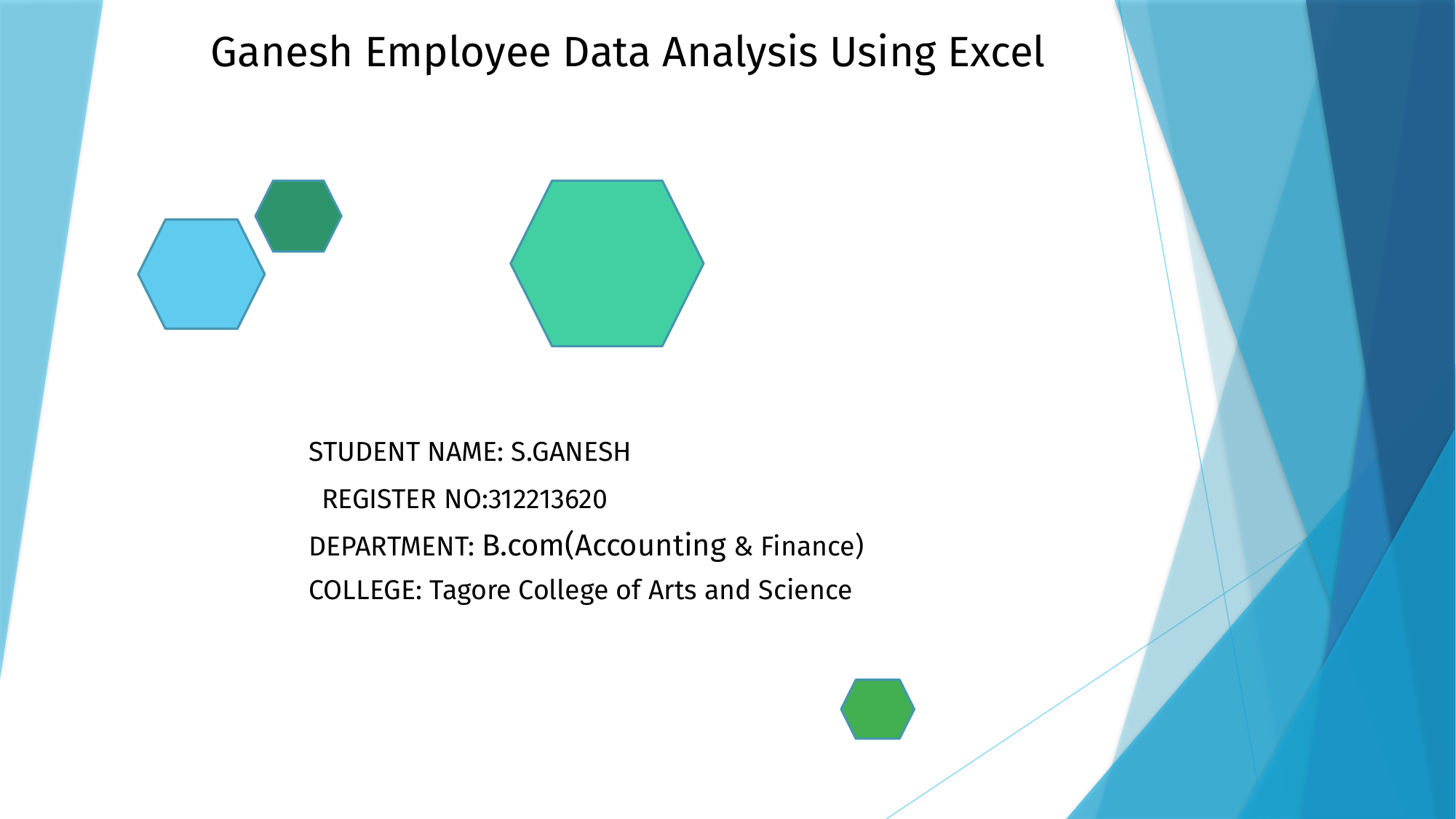

# Ganesh Employee Data Analysis Using Excel

STUDENT NAME: S.GANESH
REGISTER NO:312213620
DEPARTMENT: B.com(Accounting & Finance)
COLLEGE: Tagore College of Arts and Science